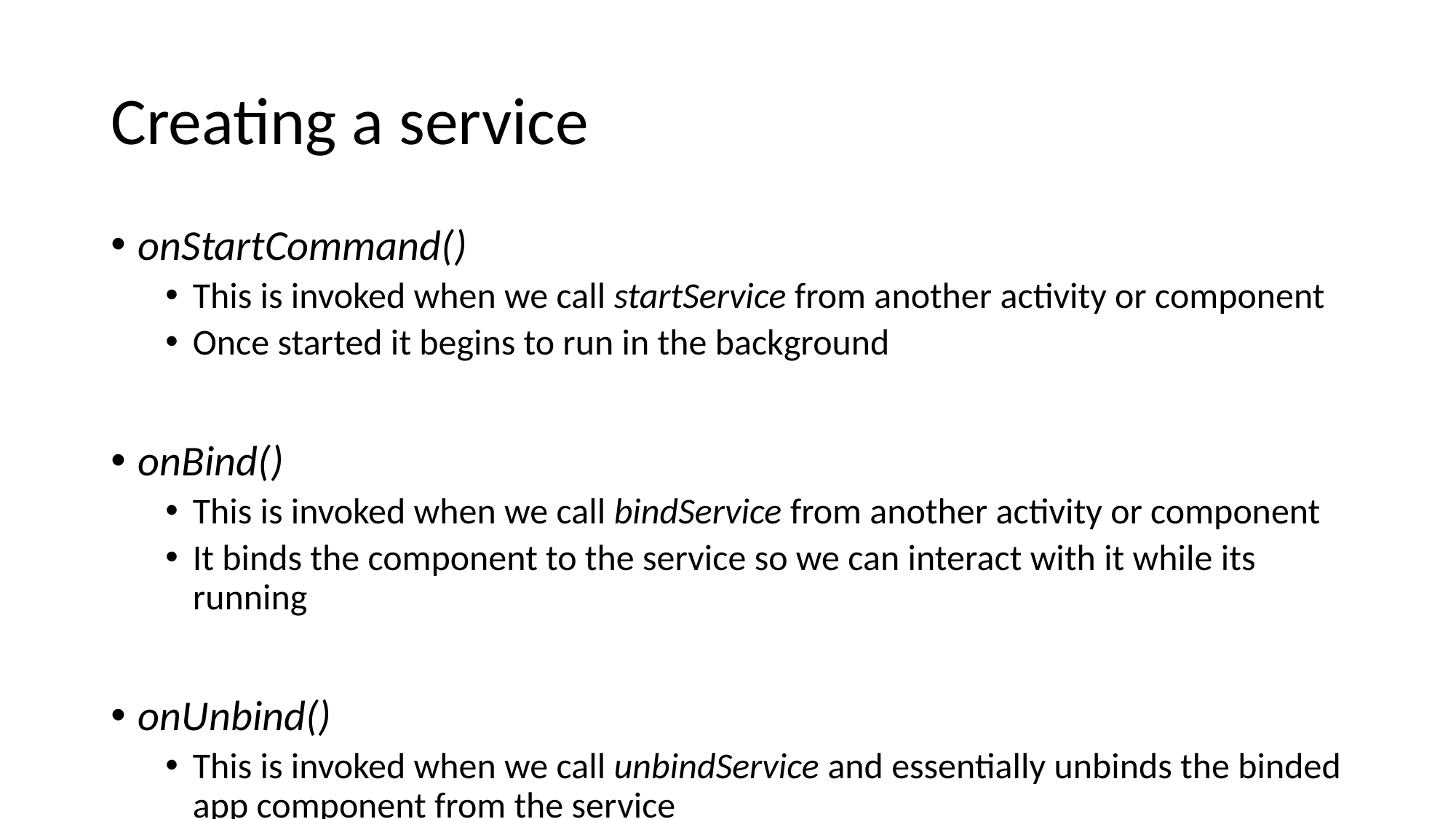

# Creating a service
onStartCommand()
This is invoked when we call startService from another activity or component
Once started it begins to run in the background

onBind()
This is invoked when we call bindService from another activity or component
It binds the component to the service so we can interact with it while its running

onUnbind()
This is invoked when we call unbindService and essentially unbinds the binded app component from the service